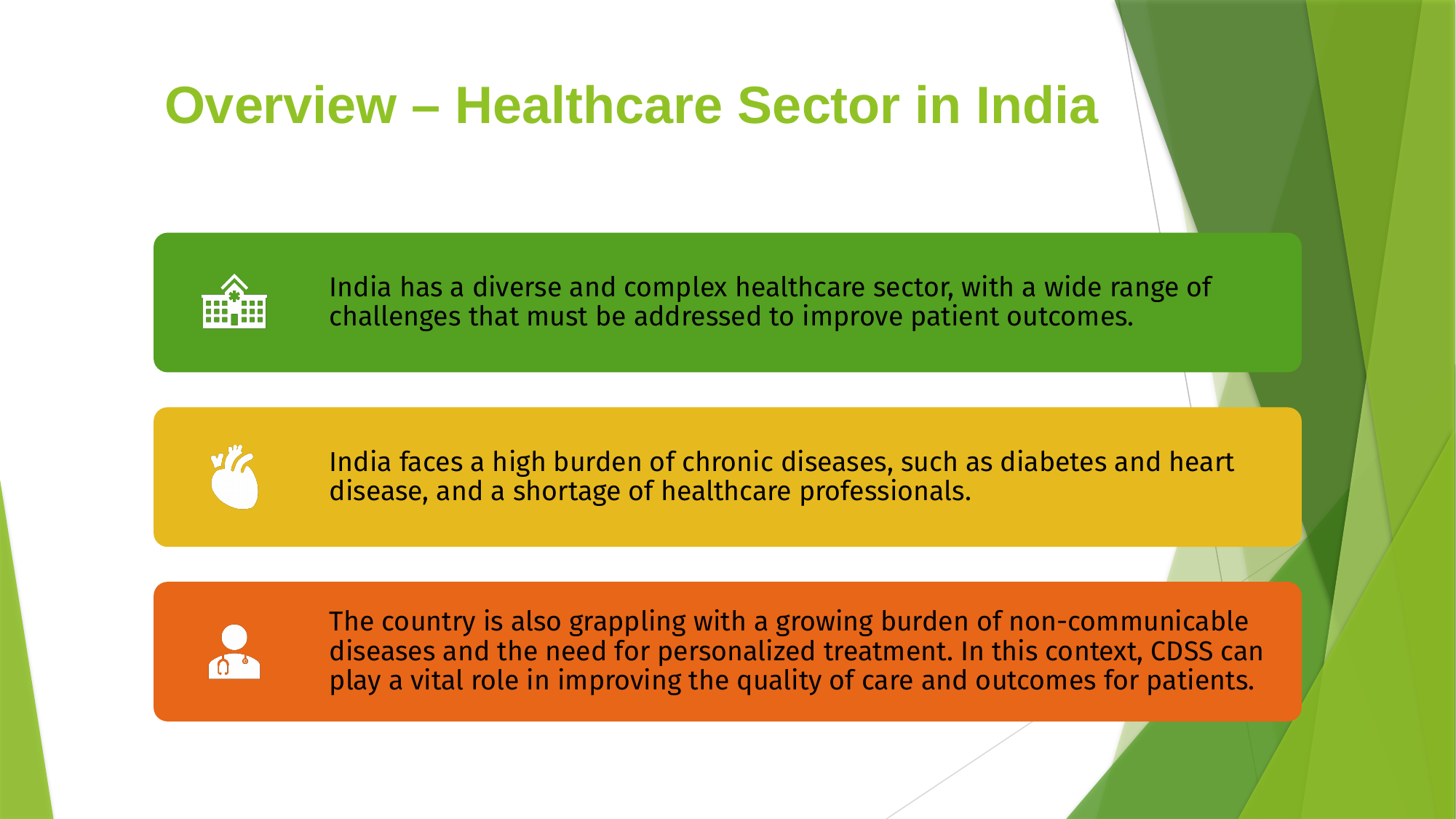

# Overview – Healthcare Sector in India
India has a diverse and complex healthcare sector, with a wide range of challenges that must be addressed to improve patient outcomes.
India faces a high burden of chronic diseases, such as diabetes and heart disease, and a shortage of healthcare professionals.
The country is also grappling with a growing burden of non-communicable diseases and the need for personalized treatment. In this context, CDSS can play a vital role in improving the quality of care and outcomes for patients.